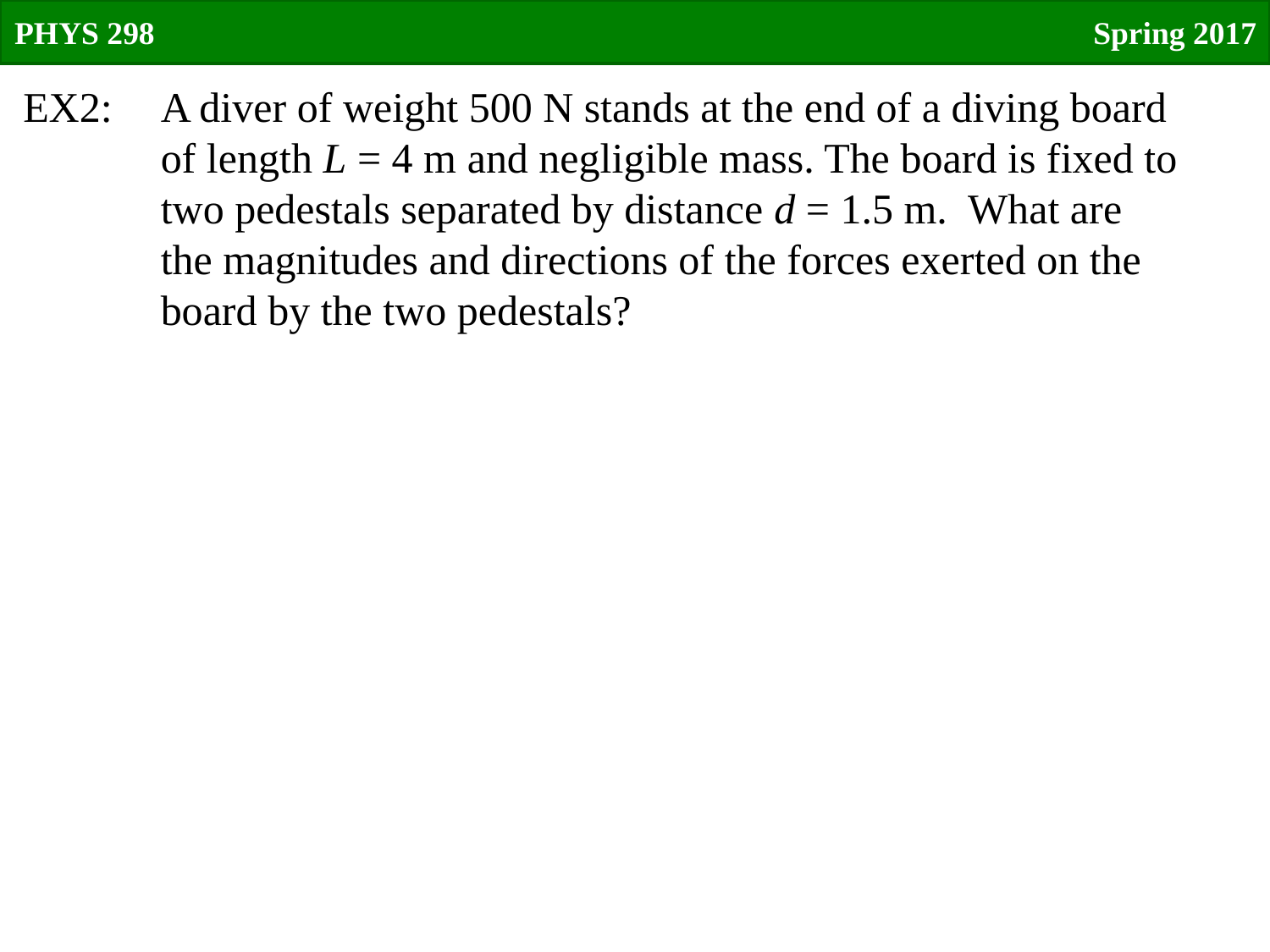

PHYS 298
Spring 2017
EX2:
A diver of weight 500 N stands at the end of a diving board of length L = 4 m and negligible mass. The board is fixed to two pedestals separated by distance d = 1.5 m.  What are the magnitudes and directions of the forces exerted on the board by the two pedestals?